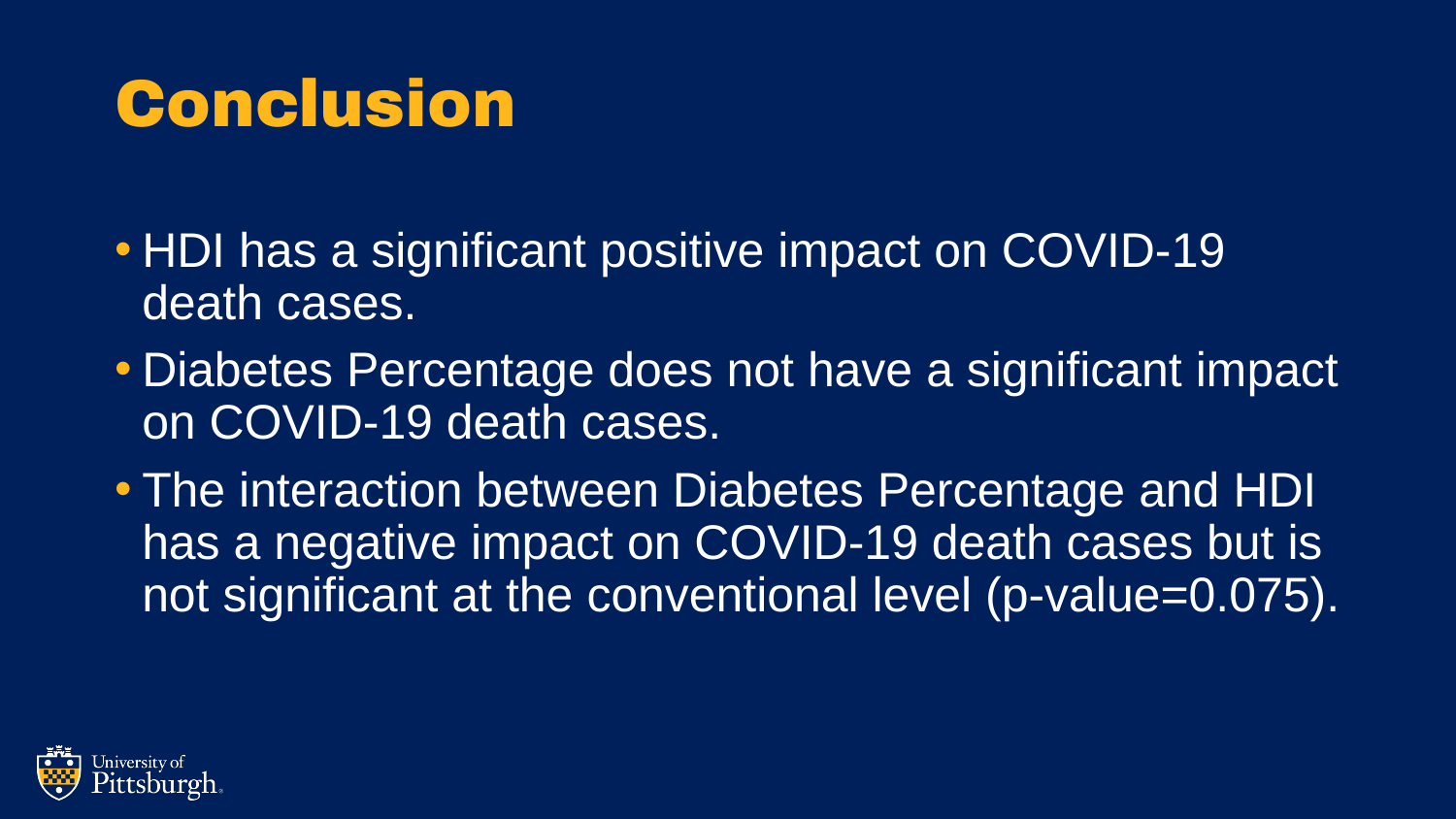

# Conclusion
HDI has a significant positive impact on COVID-19 death cases.
Diabetes Percentage does not have a significant impact on COVID-19 death cases.
The interaction between Diabetes Percentage and HDI has a negative impact on COVID-19 death cases but is not significant at the conventional level (p-value=0.075).